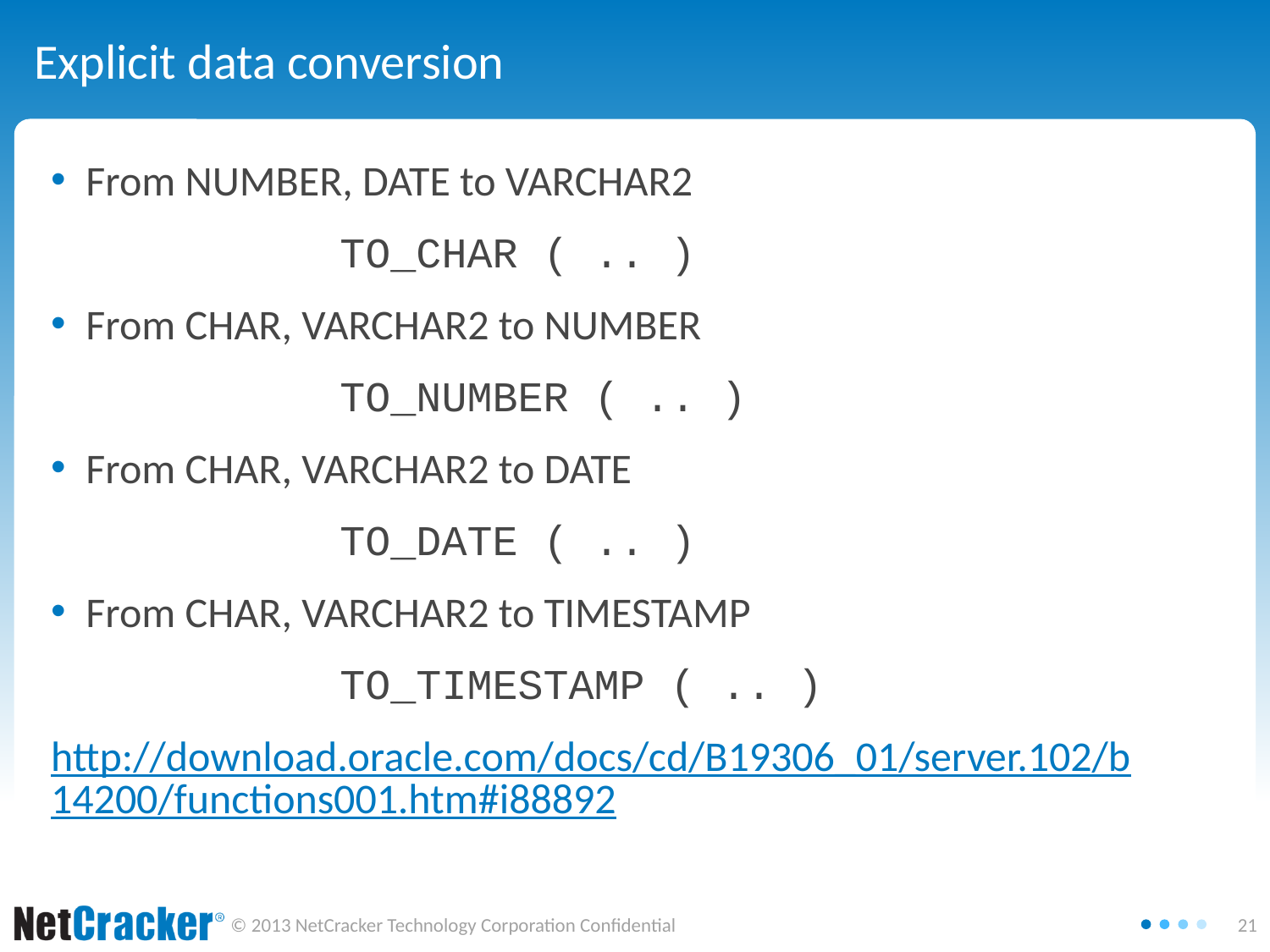

# Explicit data conversion
From NUMBER, DATE to VARCHAR2
			TO_CHAR ( .. )
From CHAR, VARCHAR2 to NUMBER
			TO_NUMBER ( .. )
From CHAR, VARCHAR2 to DATE
			TO_DATE ( .. )
From CHAR, VARCHAR2 to TIMESTAMP
			TO_TIMESTAMP ( .. )
http://download.oracle.com/docs/cd/B19306_01/server.102/b14200/functions001.htm#i88892